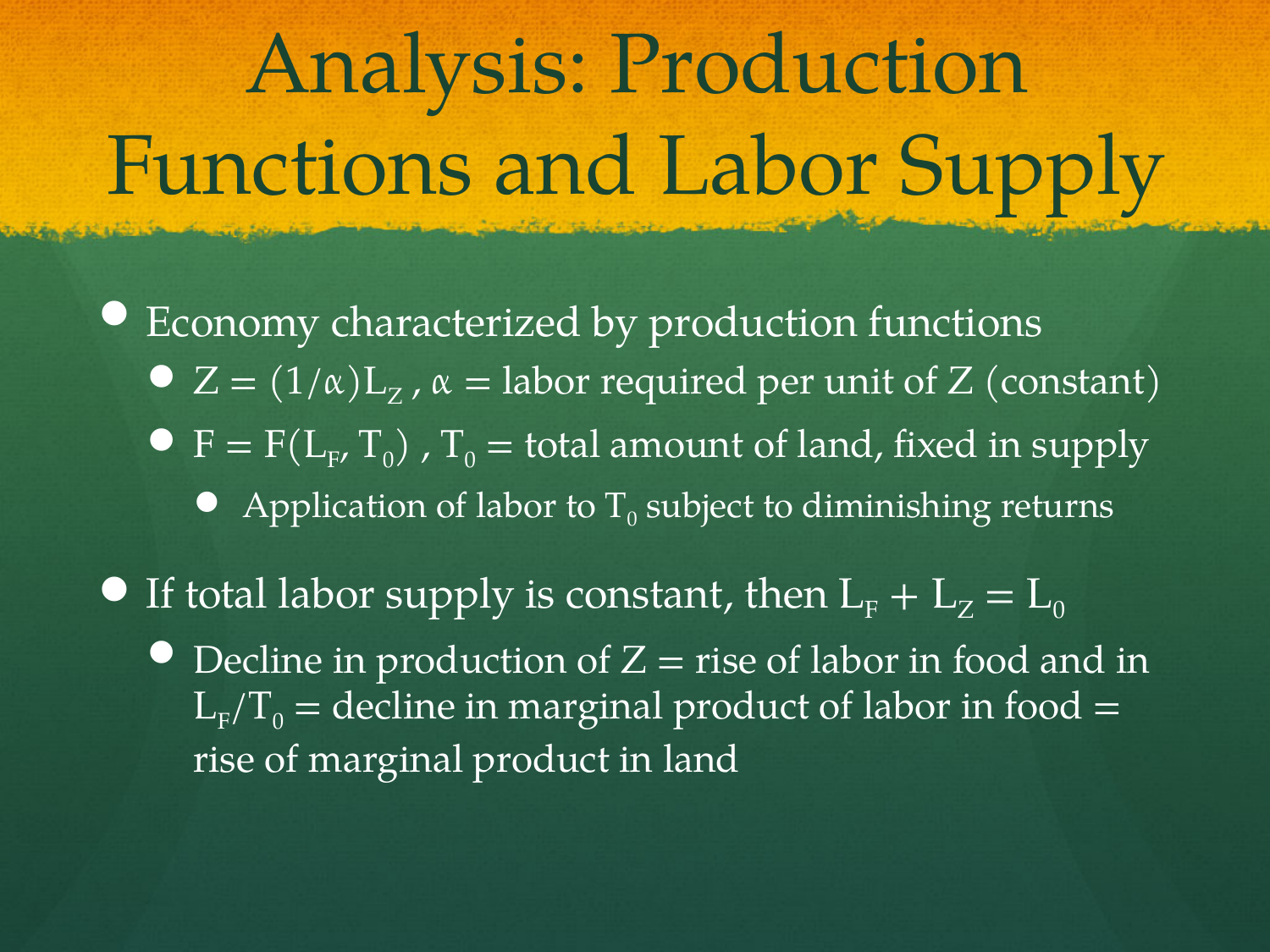

# Analysis: Production Functions and Labor Supply
Economy characterized by production functions
Z = (1/α)LZ , α = labor required per unit of Z (constant)
F = F(LF, T0) , T0 = total amount of land, fixed in supply
Application of labor to T0 subject to diminishing returns
If total labor supply is constant, then LF + LZ = L0
Decline in production of Z = rise of labor in food and in LF/T0 = decline in marginal product of labor in food = rise of marginal product in land